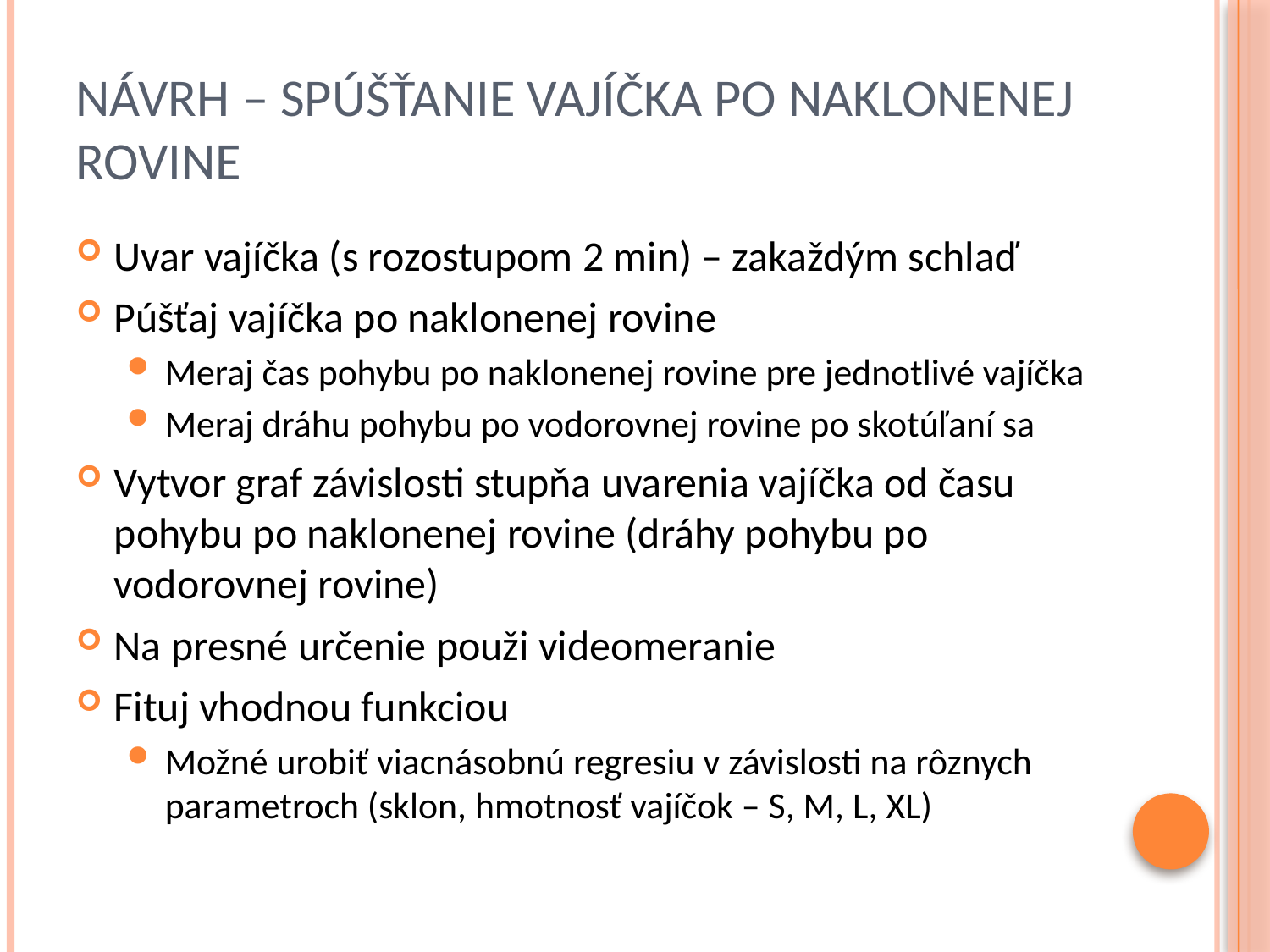

# NÁVRH – spúšťanie vajíčka po naklonenej rovine
Uvar vajíčka (s rozostupom 2 min) – zakaždým schlaď
Púšťaj vajíčka po naklonenej rovine
Meraj čas pohybu po naklonenej rovine pre jednotlivé vajíčka
Meraj dráhu pohybu po vodorovnej rovine po skotúľaní sa
Vytvor graf závislosti stupňa uvarenia vajíčka od času pohybu po naklonenej rovine (dráhy pohybu po vodorovnej rovine)
Na presné určenie použi videomeranie
Fituj vhodnou funkciou
Možné urobiť viacnásobnú regresiu v závislosti na rôznych parametroch (sklon, hmotnosť vajíčok – S, M, L, XL)